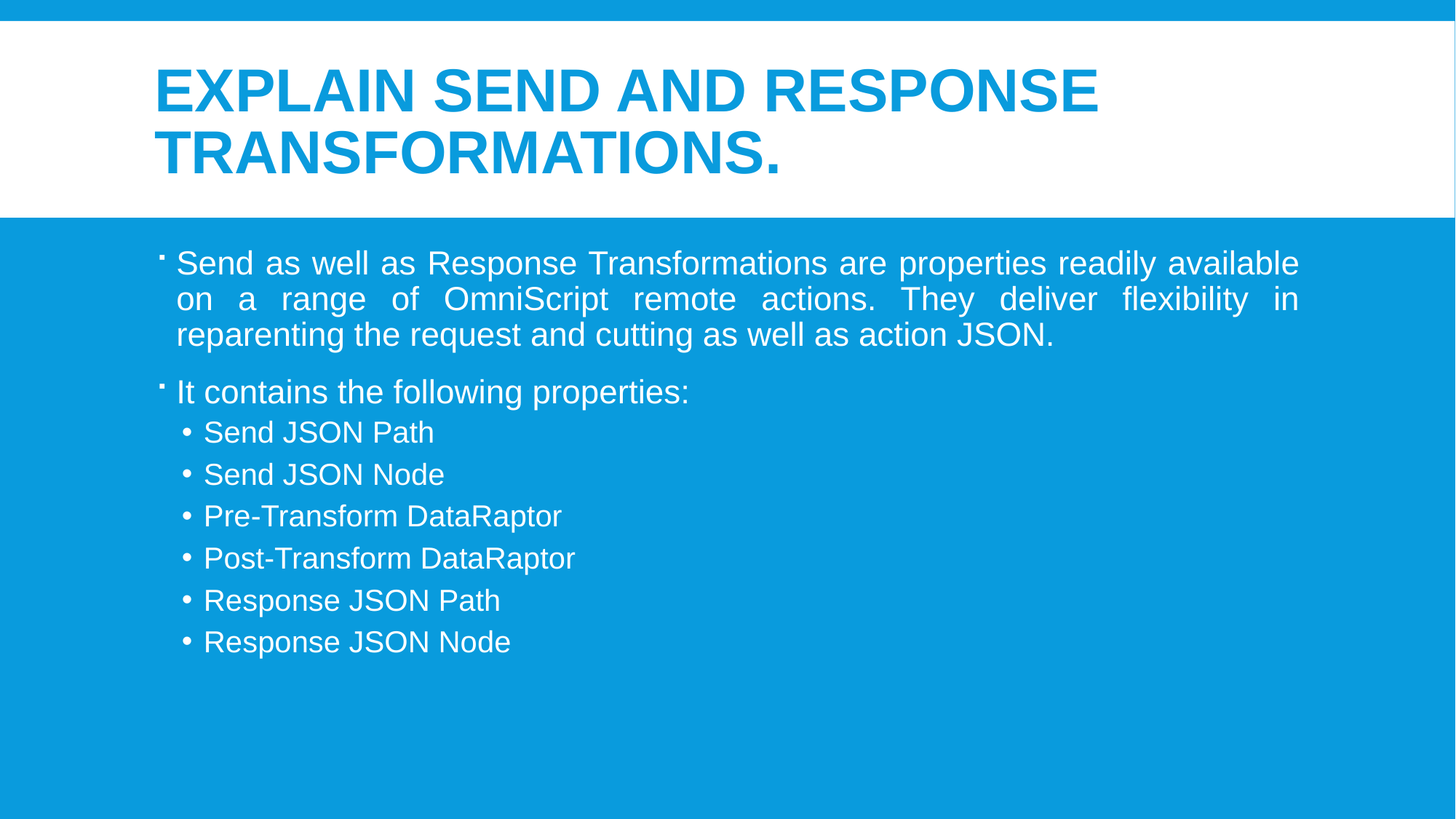

# Explain Send and Response transformations.
Send as well as Response Transformations are properties readily available on a range of OmniScript remote actions. They deliver flexibility in reparenting the request and cutting as well as action JSON.
It contains the following properties:
Send JSON Path
Send JSON Node
Pre-Transform DataRaptor
Post-Transform DataRaptor
Response JSON Path
Response JSON Node